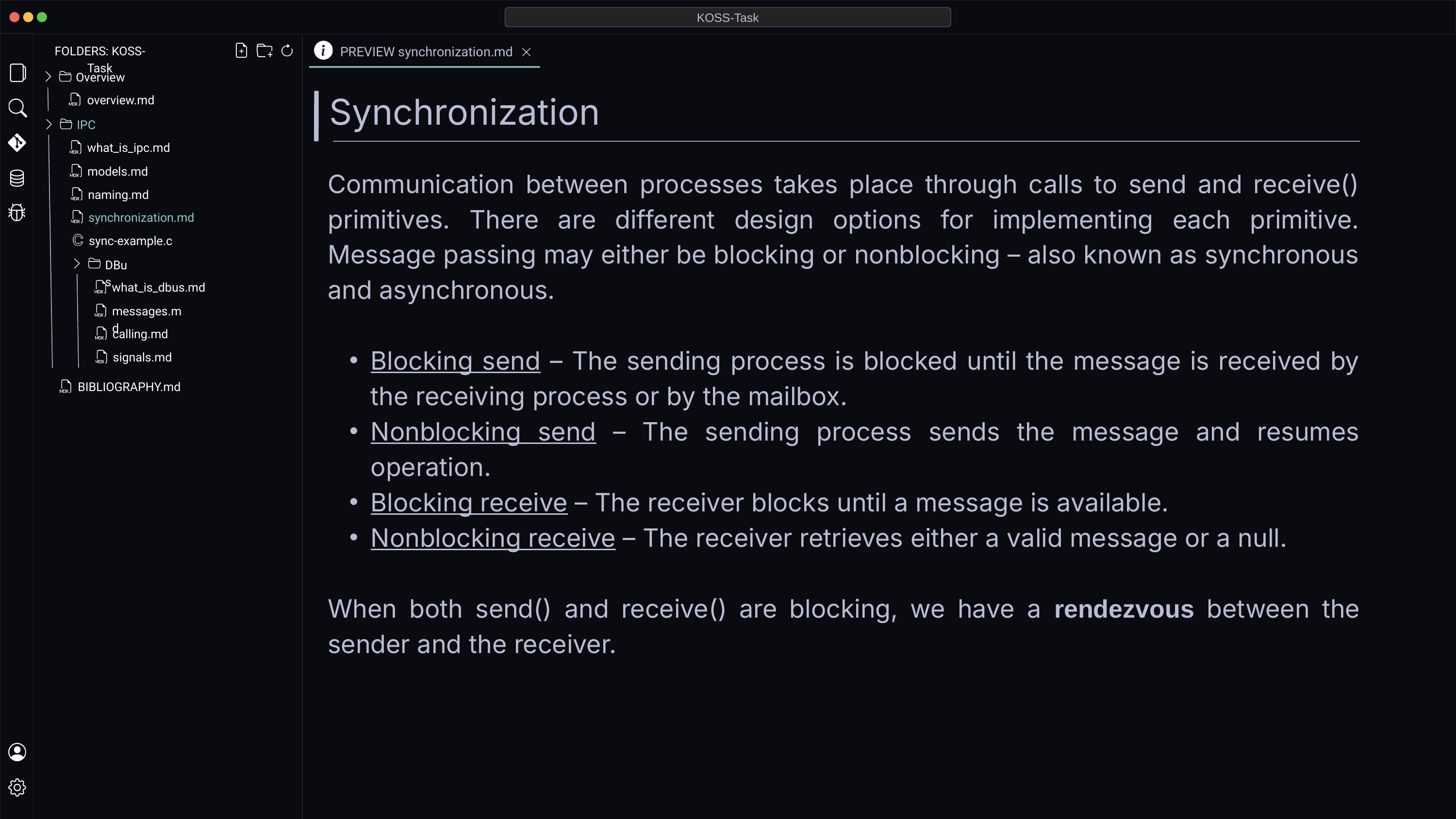

KOSS-Task

PREVIEW synchronization.md

FOLDERS: KOSS-Task

Overview

Synchronization

overview.md

IPC

what_is_ipc.md

models.md
Communication between processes takes place through calls to send and receive() primitives. There are different design options for implementing each primitive. Message passing may either be blocking or nonblocking – also known as synchronous and asynchronous.

Blocking send – The sending process is blocked until the message is received by the receiving process or by the mailbox.
Nonblocking send – The sending process sends the message and resumes operation.
Blocking receive – The receiver blocks until a message is available.
Nonblocking receive – The receiver retrieves either a valid message or a null.

When both send() and receive() are blocking, we have a rendezvous between the sender and the receiver.

naming.md

synchronization.md

sync-example.c

DBus

what_is_dbus.md

messages.md

calling.md

signals.md

BIBLIOGRAPHY.md